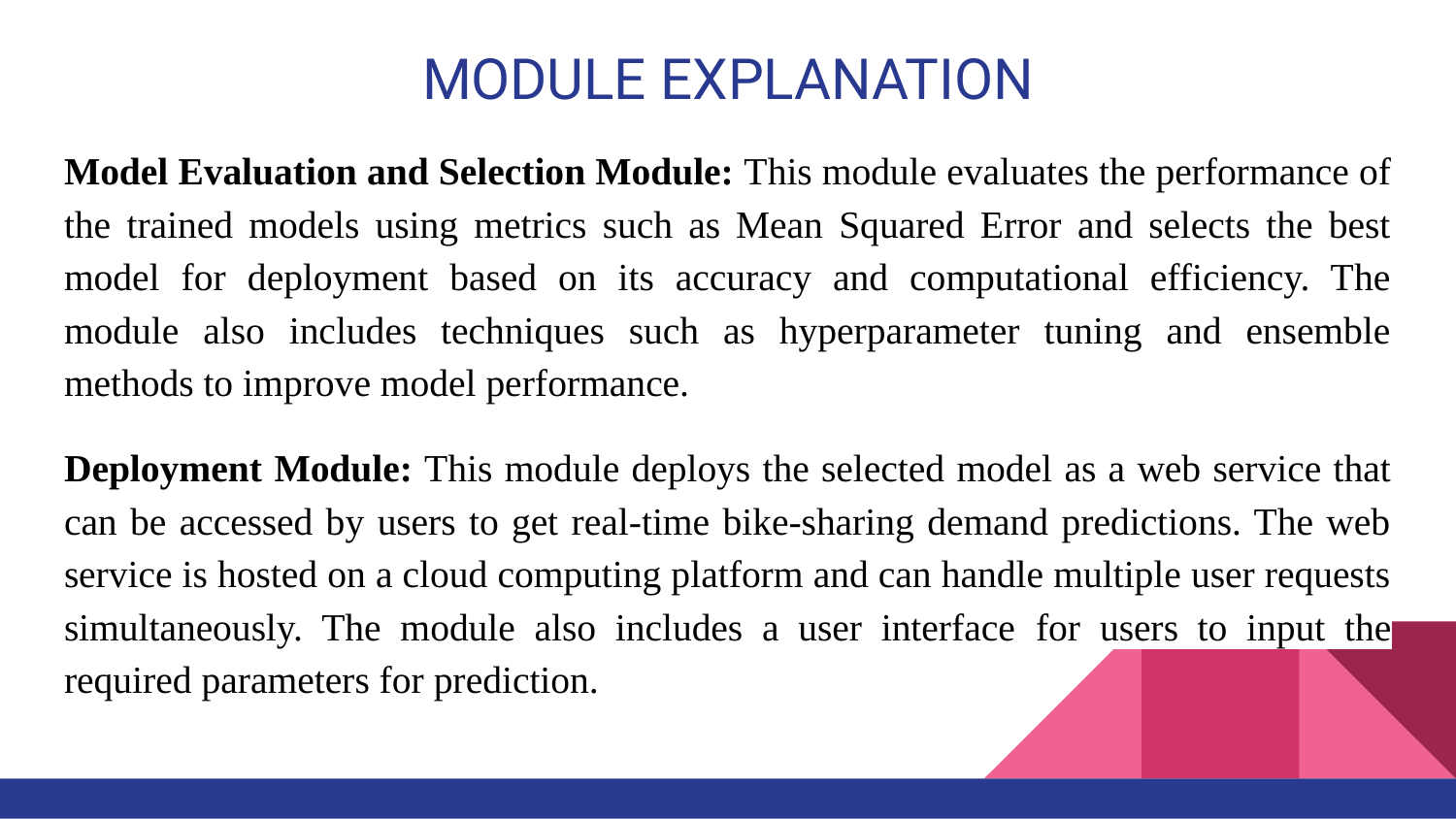

# MODULE EXPLANATION
Model Evaluation and Selection Module: This module evaluates the performance of the trained models using metrics such as Mean Squared Error and selects the best model for deployment based on its accuracy and computational efficiency. The module also includes techniques such as hyperparameter tuning and ensemble methods to improve model performance.
Deployment Module: This module deploys the selected model as a web service that can be accessed by users to get real-time bike-sharing demand predictions. The web service is hosted on a cloud computing platform and can handle multiple user requests simultaneously. The module also includes a user interface for users to input the required parameters for prediction.